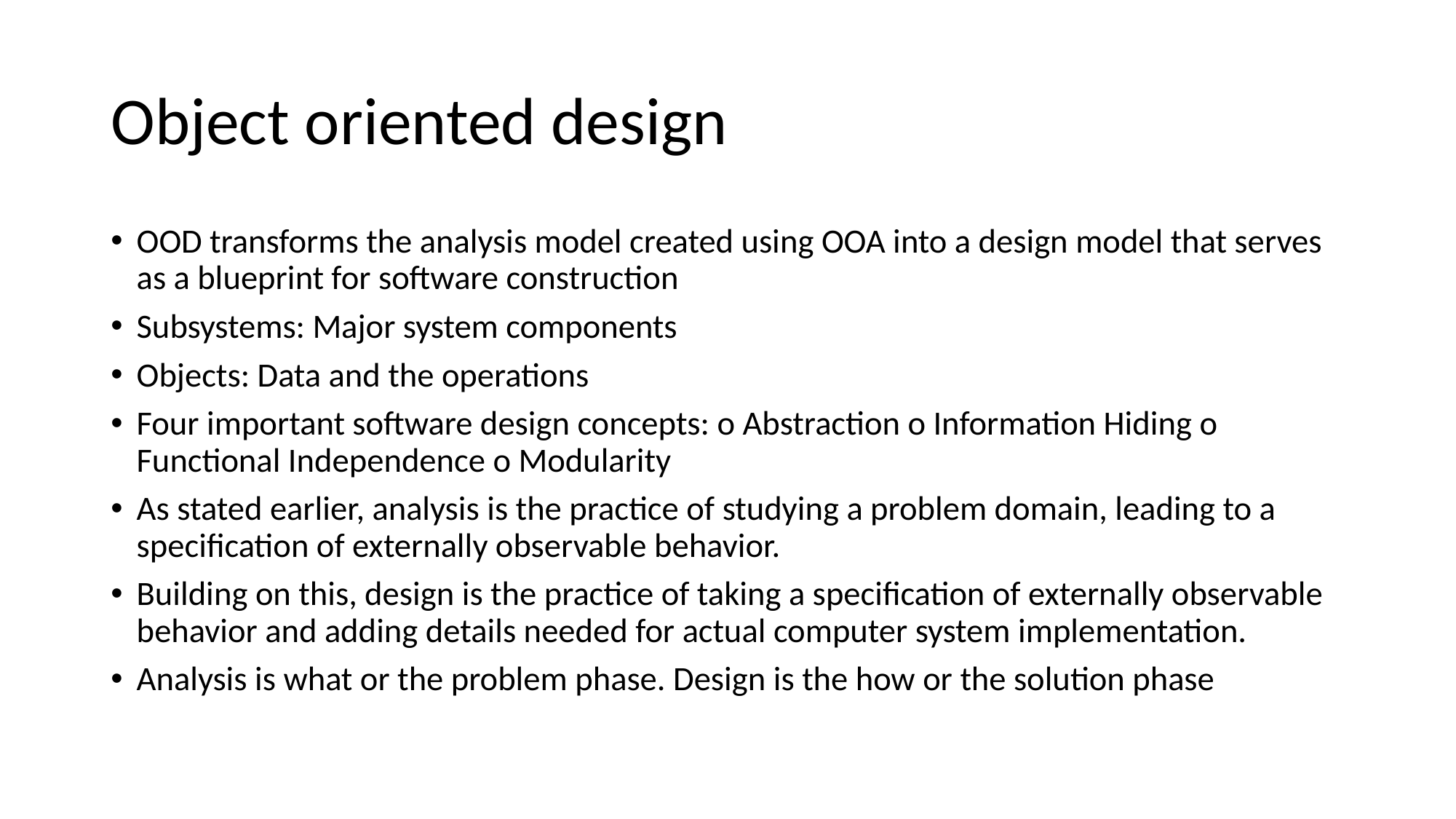

# Object oriented design
OOD transforms the analysis model created using OOA into a design model that serves as a blueprint for software construction
Subsystems: Major system components
Objects: Data and the operations
Four important software design concepts: o Abstraction o Information Hiding o Functional Independence o Modularity
As stated earlier, analysis is the practice of studying a problem domain, leading to a specification of externally observable behavior.
Building on this, design is the practice of taking a specification of externally observable behavior and adding details needed for actual computer system implementation.
Analysis is what or the problem phase. Design is the how or the solution phase